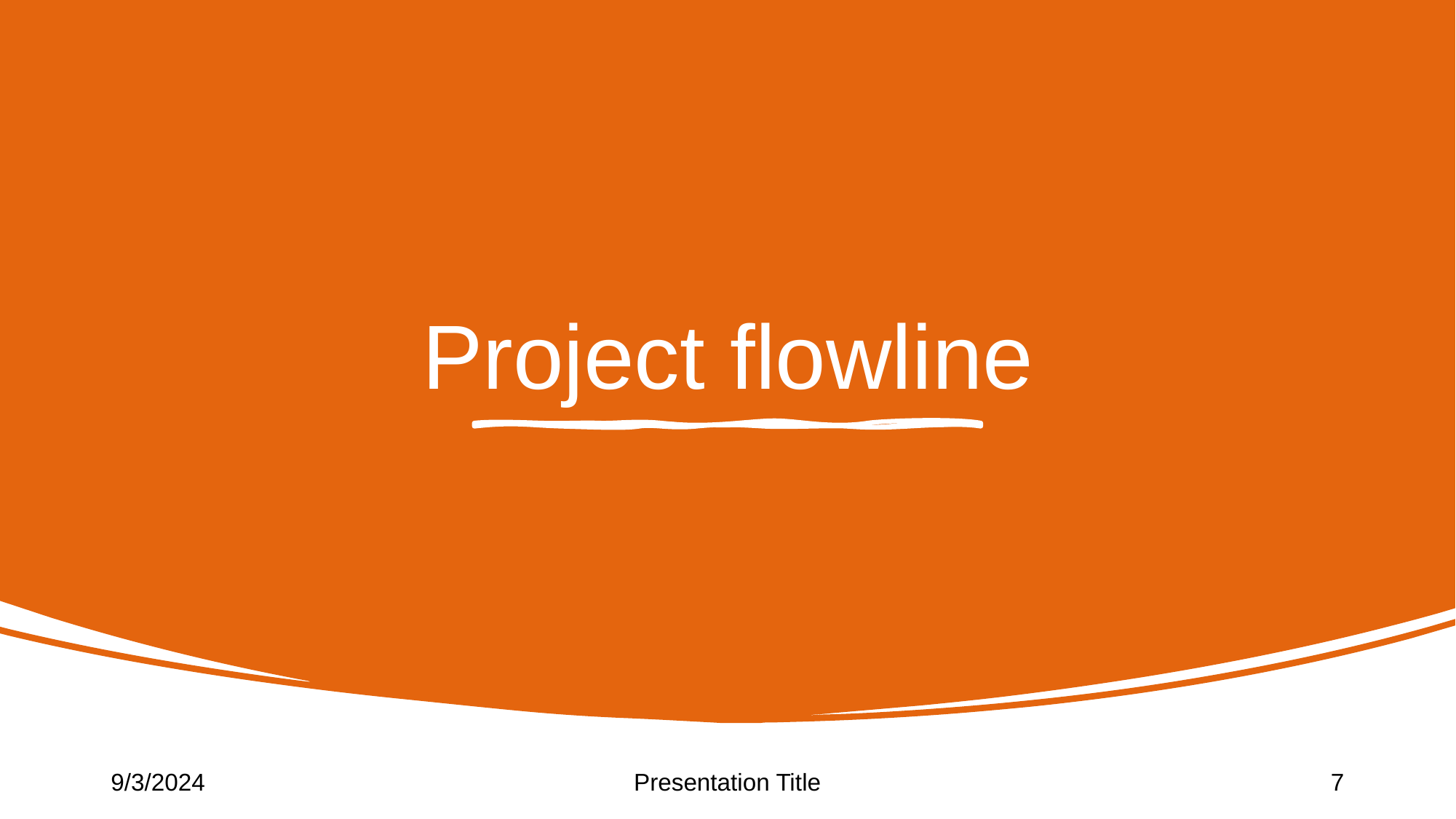

# Project flowline
9/3/2024
Presentation Title
7